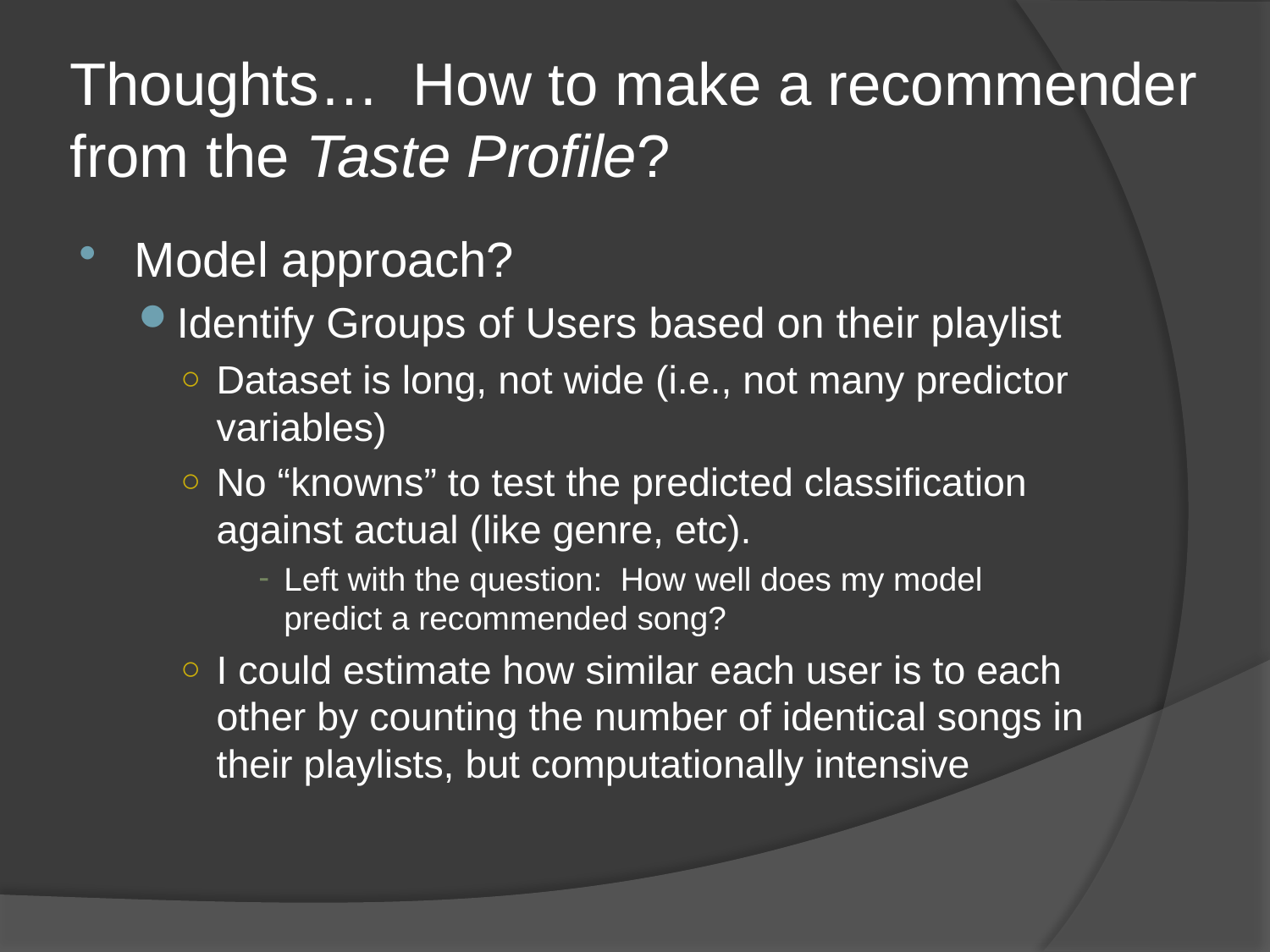

# Thoughts…  How to make a recommender from the Taste Profile?
Model approach?
Identify Groups of Users based on their playlist
Dataset is long, not wide (i.e., not many predictor variables)
No “knowns” to test the predicted classification against actual (like genre, etc).
Left with the question:  How well does my model predict a recommended song?
I could estimate how similar each user is to each other by counting the number of identical songs in their playlists, but computationally intensive